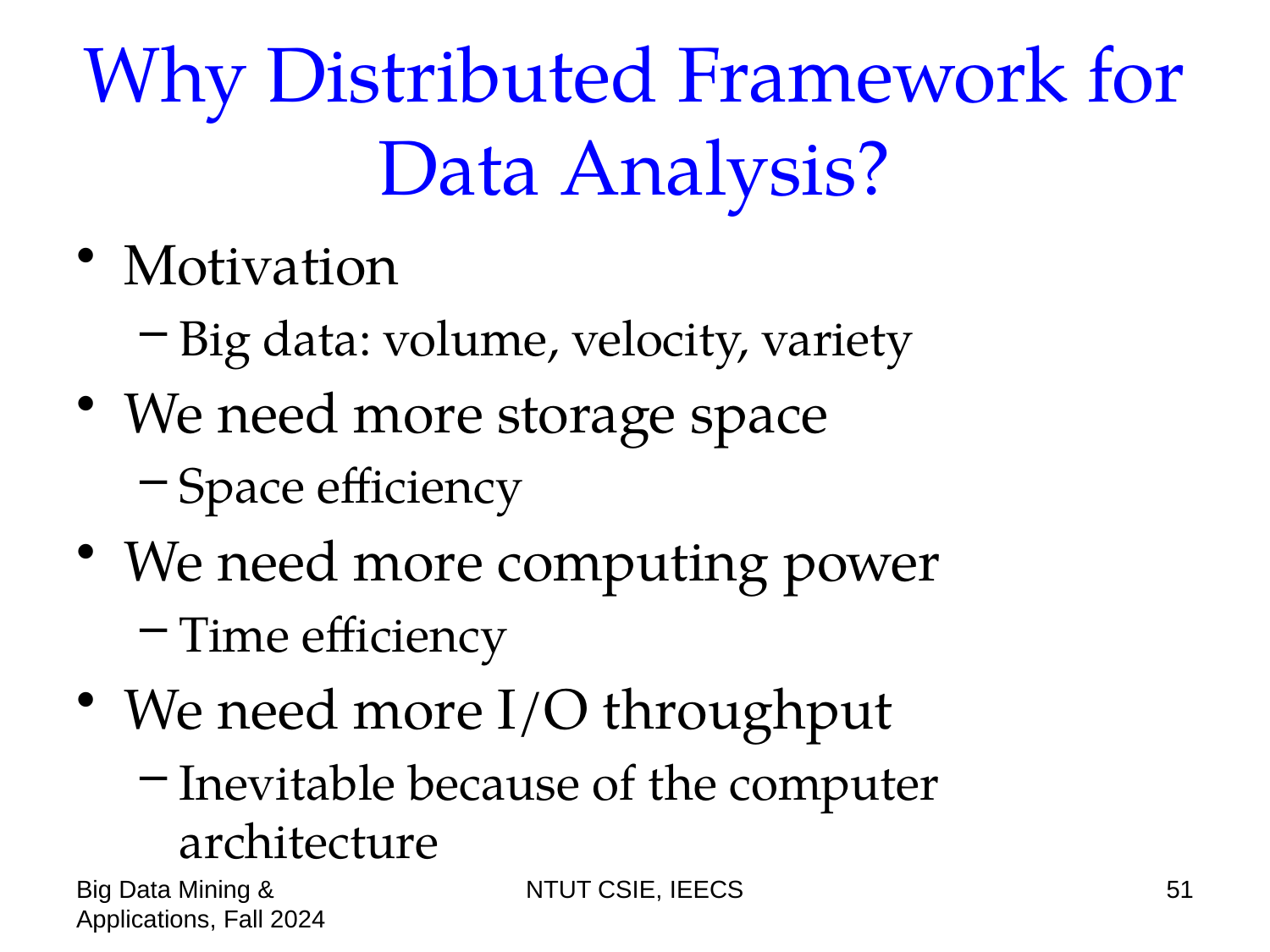

# Why Distributed Framework for Data Analysis?
Motivation
Big data: volume, velocity, variety
We need more storage space
Space efficiency
We need more computing power
Time efficiency
We need more I/O throughput
Inevitable because of the computer architecture

Big Data Mining & Applications, Fall 2024
NTUT CSIE, IEECS
51